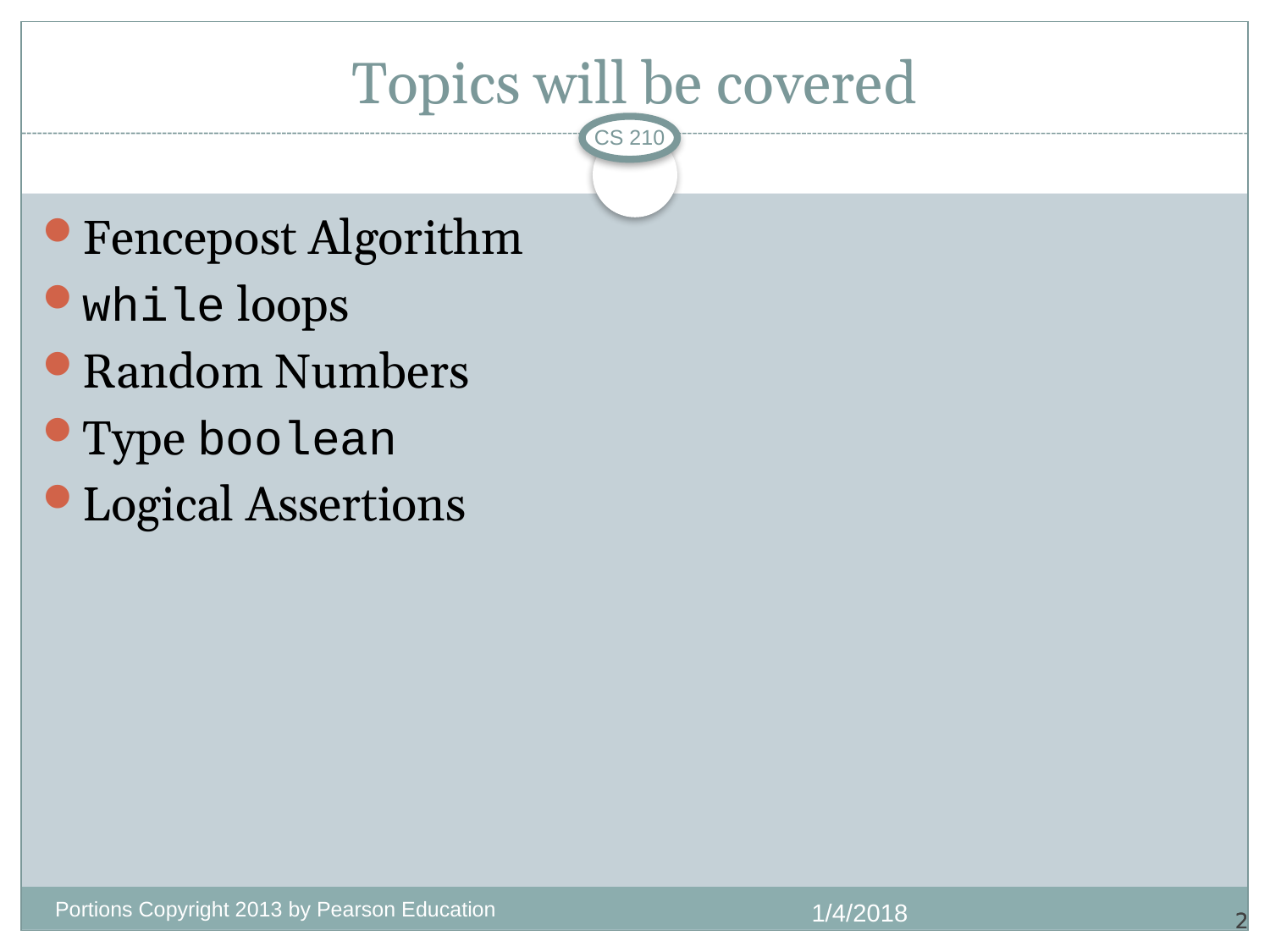

# Topics will be covered
CS 210
Fencepost Algorithm
while loops
Random Numbers
Type boolean
Logical Assertions

Portions Copyright 2013 by Pearson Education
1/4/2018